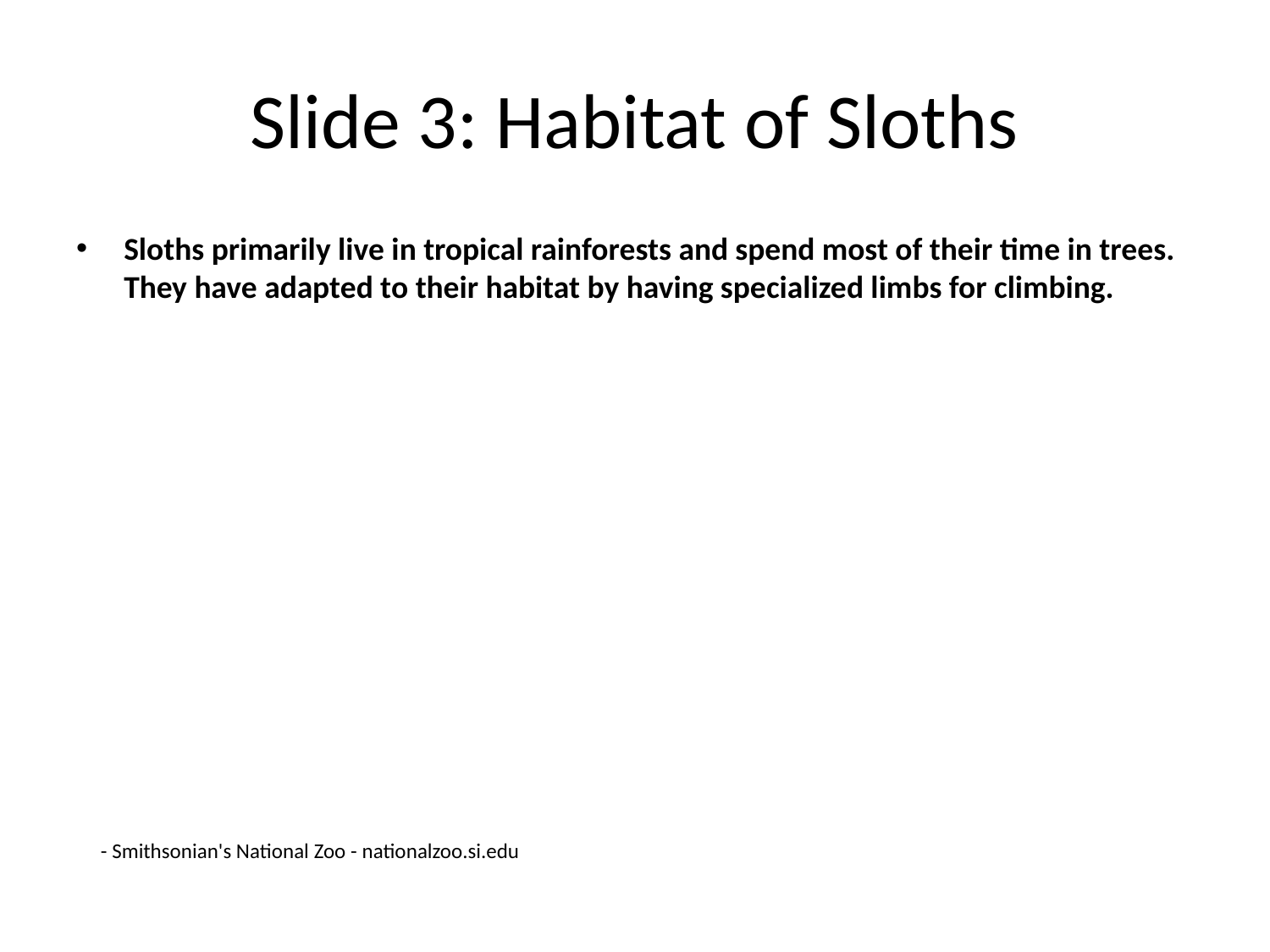

# Slide 3: Habitat of Sloths
Sloths primarily live in tropical rainforests and spend most of their time in trees. They have adapted to their habitat by having specialized limbs for climbing.

- Smithsonian's National Zoo - nationalzoo.si.edu